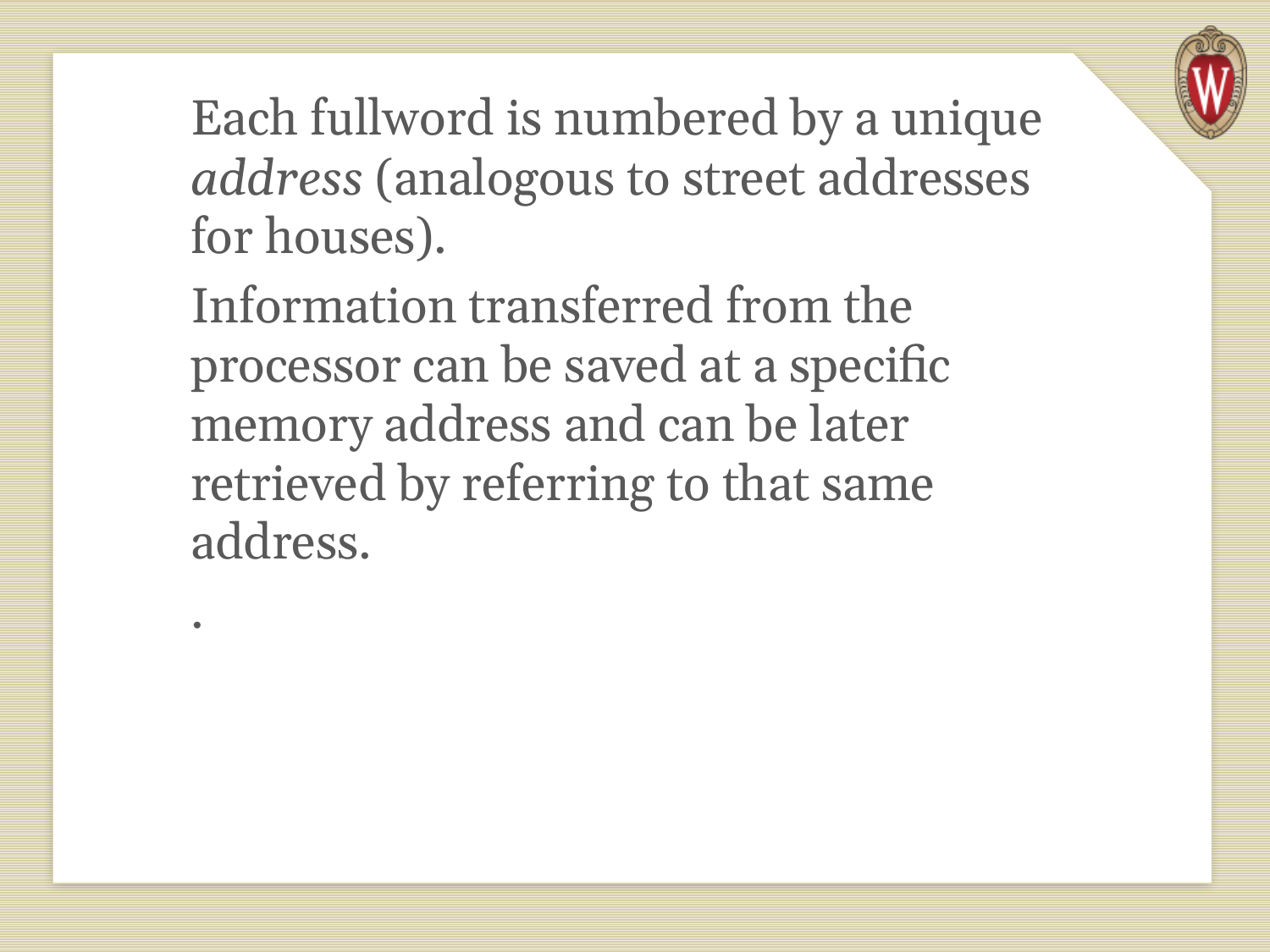

Each fullword is numbered by a unique address (analogous to street addresses for houses).
Information transferred from the processor can be saved at a specific memory address and can be later retrieved by referring to that same address.
.